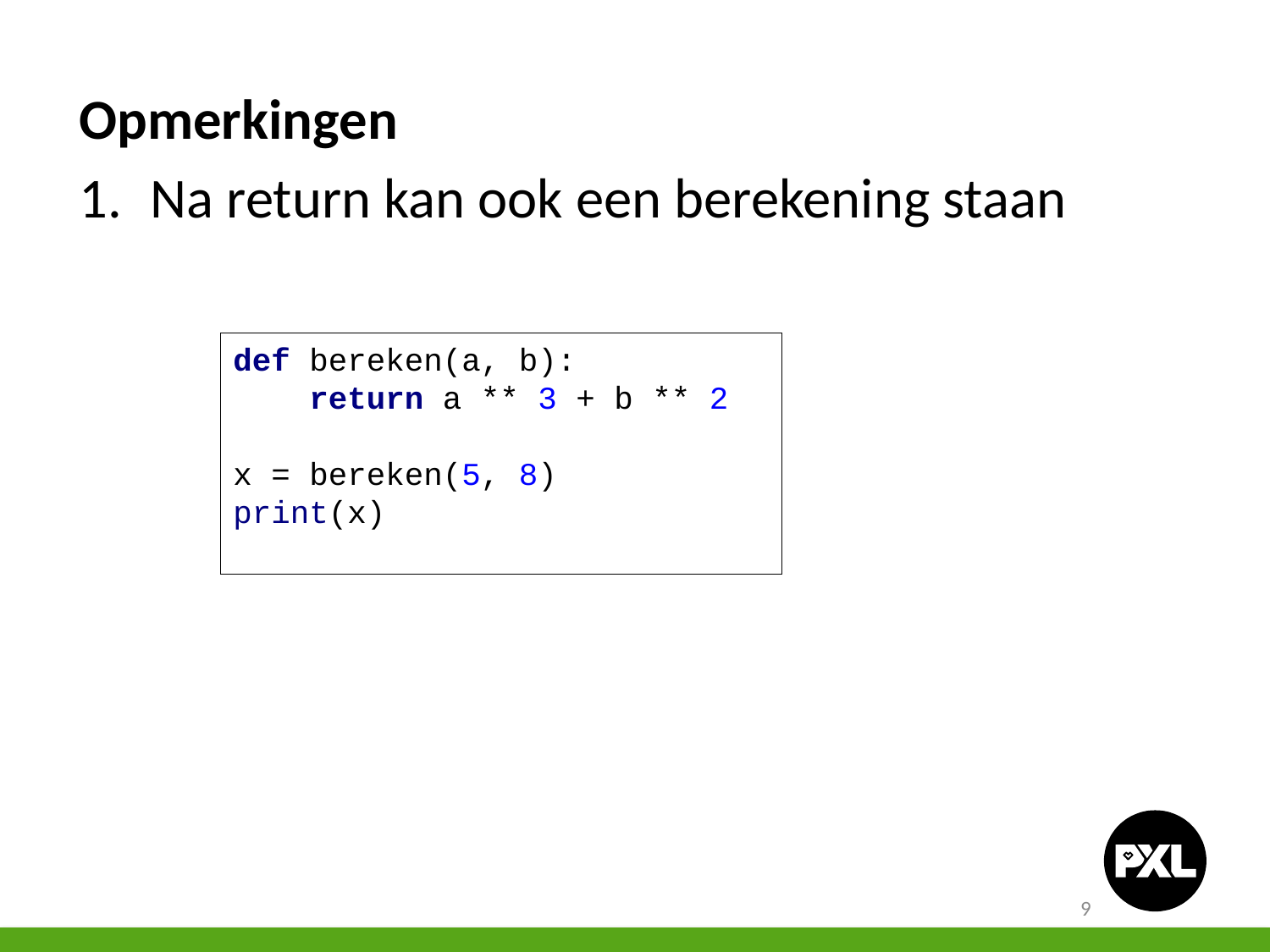

Opmerkingen
Na return kan ook een berekening staan

def bereken(a, b):
    return a ** 3 + b ** 2
x = bereken(5, 8)
print(x)
9